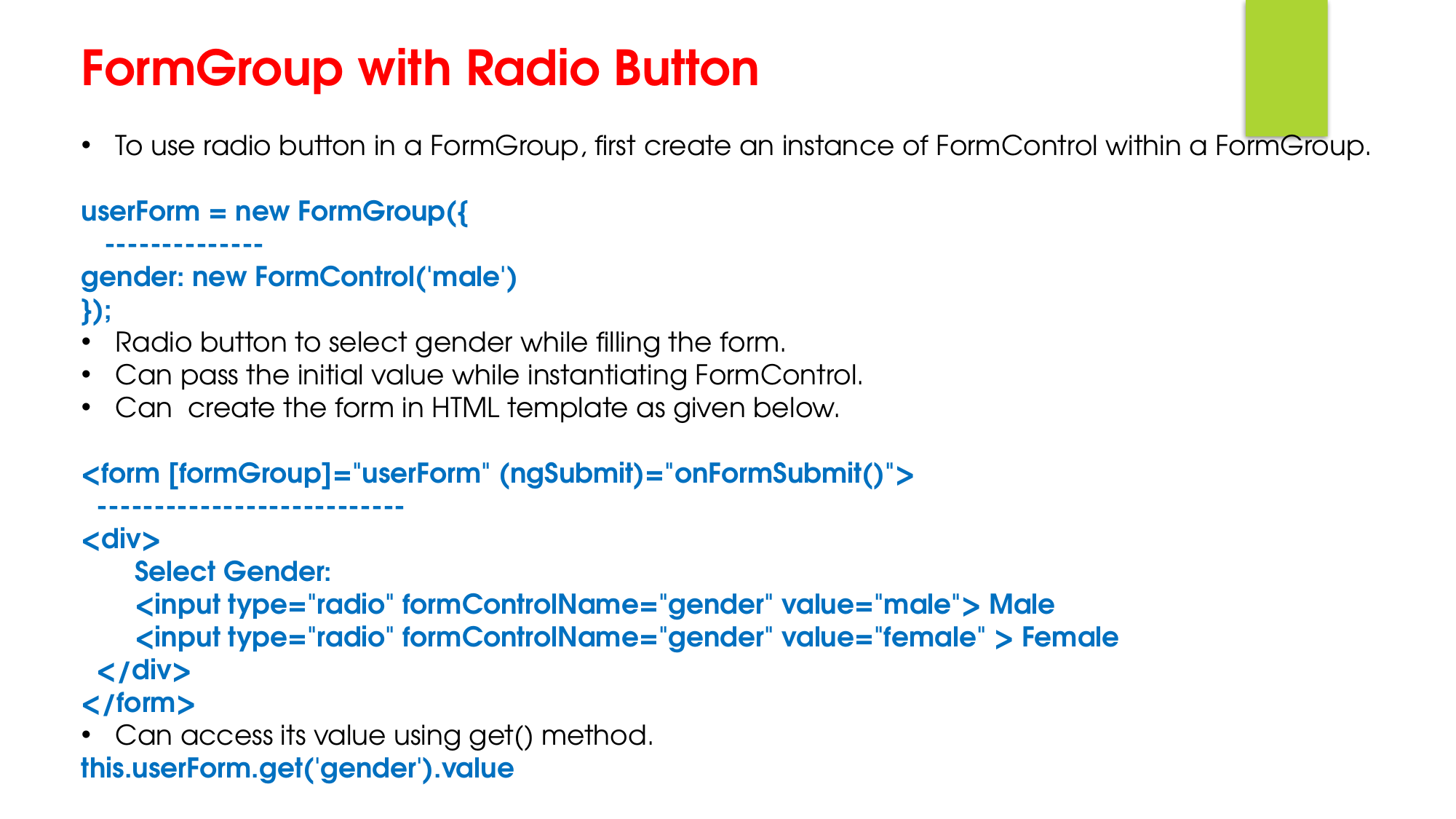

FormGroup with Radio Button

To use radio button in a FormGroup, first create an instance of FormControl within a FormGroup.

userForm = new FormGroup({
   --------------
gender: new FormControl('male')
});
Radio button to select gender while filling the form.
Can pass the initial value while instantiating FormControl.
Can  create the form in HTML template as given below.

<form [formGroup]="userForm" (ngSubmit)="onFormSubmit()">
  ---------------------------
<div>
       Select Gender:
       <input type="radio" formControlName="gender" value="male"> Male
       <input type="radio" formControlName="gender" value="female" > Female
  </div>
</form>
Can access its value using get() method.
this.userForm.get('gender').value